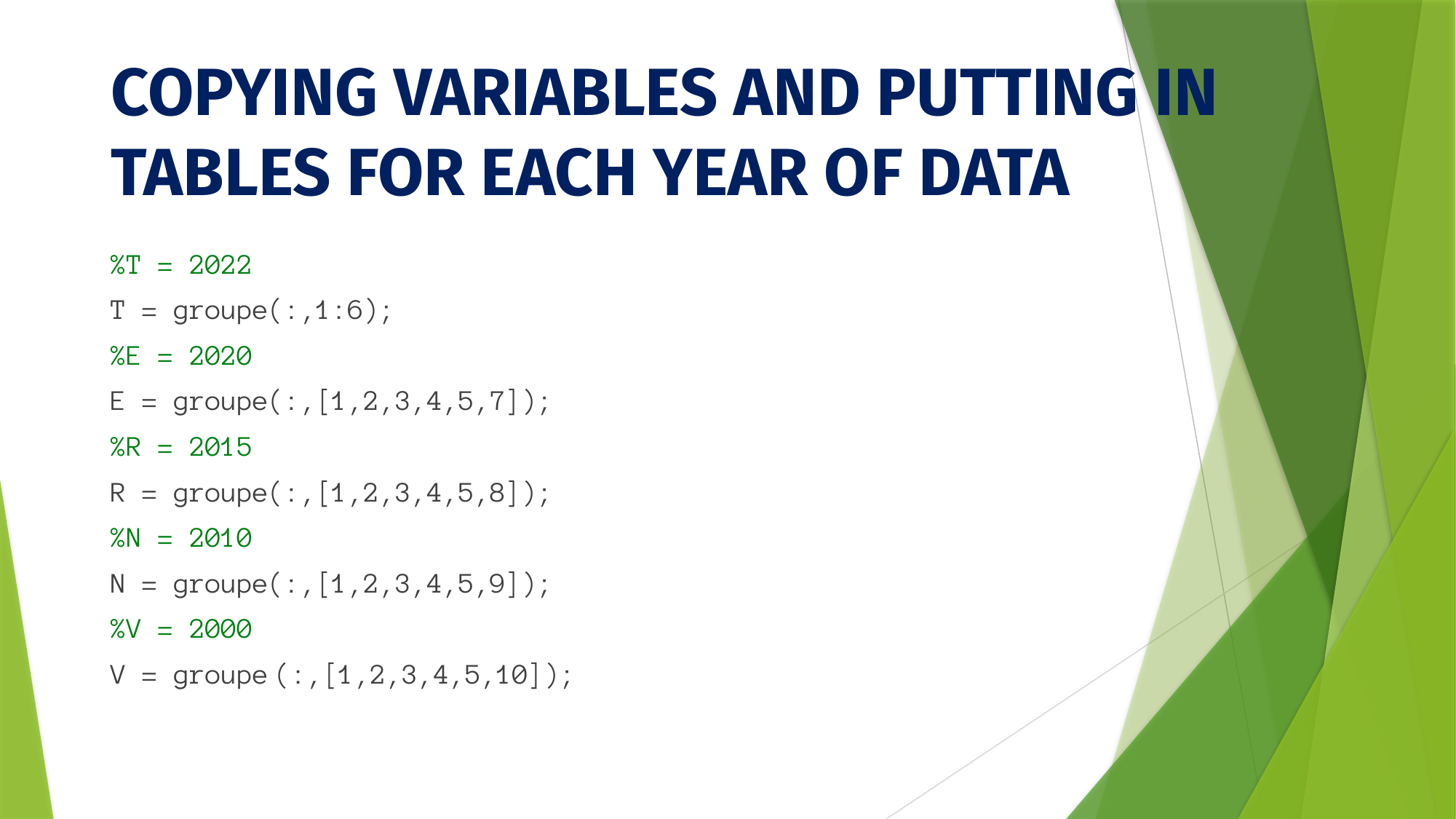

# COPYING VARIABLES AND PUTTING IN TABLES FOR EACH YEAR OF DATA
%T = 2022
T = groupe(:,1:6);
%E = 2020
E = groupe(:,[1,2,3,4,5,7]);
%R = 2015
R = groupe(:,[1,2,3,4,5,8]);
%N = 2010
N = groupe(:,[1,2,3,4,5,9]);
%V = 2000
V = groupe (:,[1,2,3,4,5,10]);